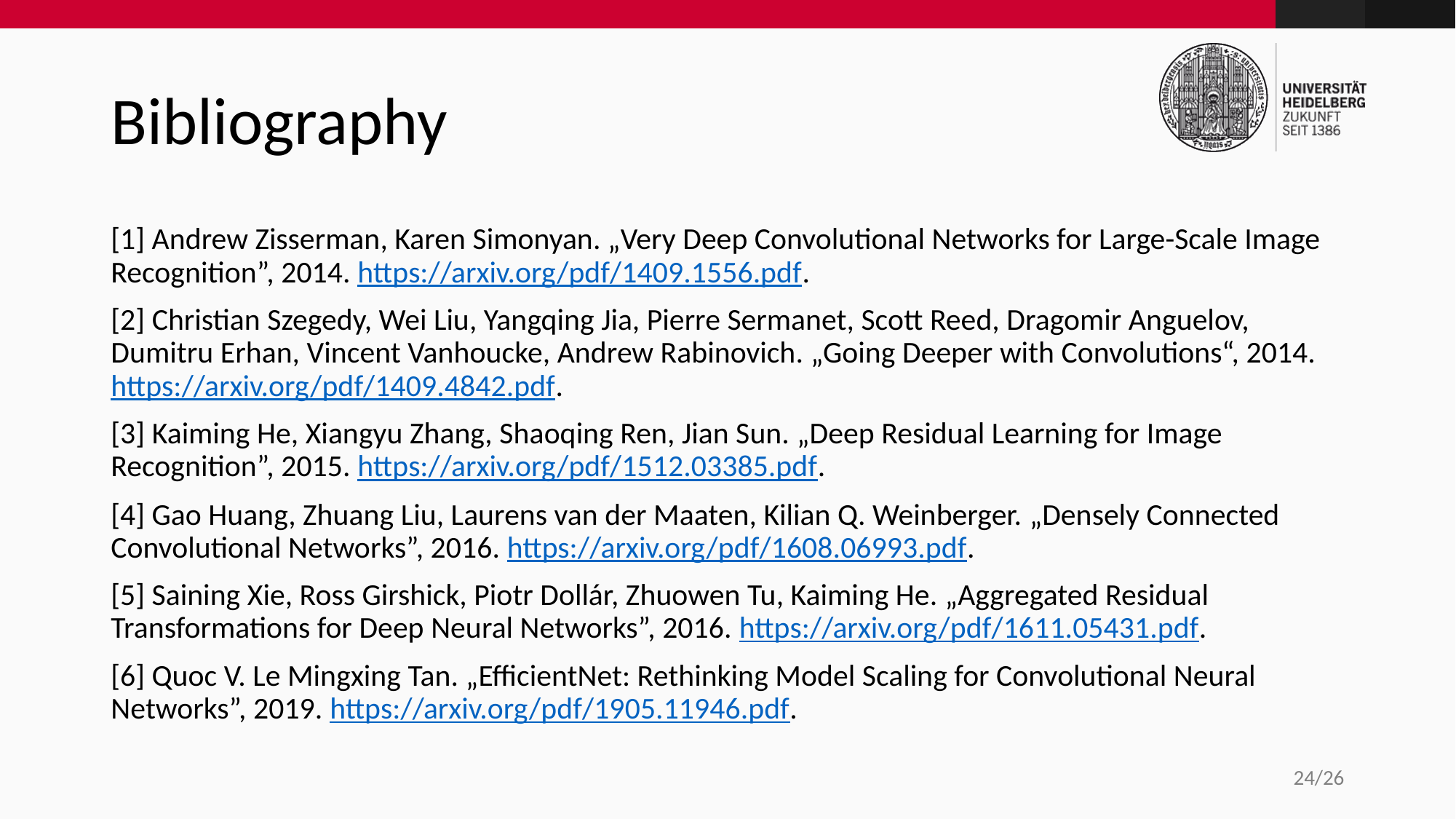

# Bibliography
[1] Andrew Zisserman, Karen Simonyan. „Very Deep Convolutional Networks for Large-Scale Image Recognition”, 2014. https://arxiv.org/pdf/1409.1556.pdf.
[2] Christian Szegedy, Wei Liu, Yangqing Jia, Pierre Sermanet, Scott Reed, Dragomir Anguelov, Dumitru Erhan, Vincent Vanhoucke, Andrew Rabinovich. „Going Deeper with Convolutions“, 2014. https://arxiv.org/pdf/1409.4842.pdf.
[3] Kaiming He, Xiangyu Zhang, Shaoqing Ren, Jian Sun. „Deep Residual Learning for Image Recognition”, 2015. https://arxiv.org/pdf/1512.03385.pdf.
[4] Gao Huang, Zhuang Liu, Laurens van der Maaten, Kilian Q. Weinberger. „Densely Connected Convolutional Networks”, 2016. https://arxiv.org/pdf/1608.06993.pdf.
[5] Saining Xie, Ross Girshick, Piotr Dollár, Zhuowen Tu, Kaiming He. „Aggregated Residual Transformations for Deep Neural Networks”, 2016. https://arxiv.org/pdf/1611.05431.pdf.
[6] Quoc V. Le Mingxing Tan. „EfficientNet: Rethinking Model Scaling for Convolutional Neural Networks”, 2019. https://arxiv.org/pdf/1905.11946.pdf.